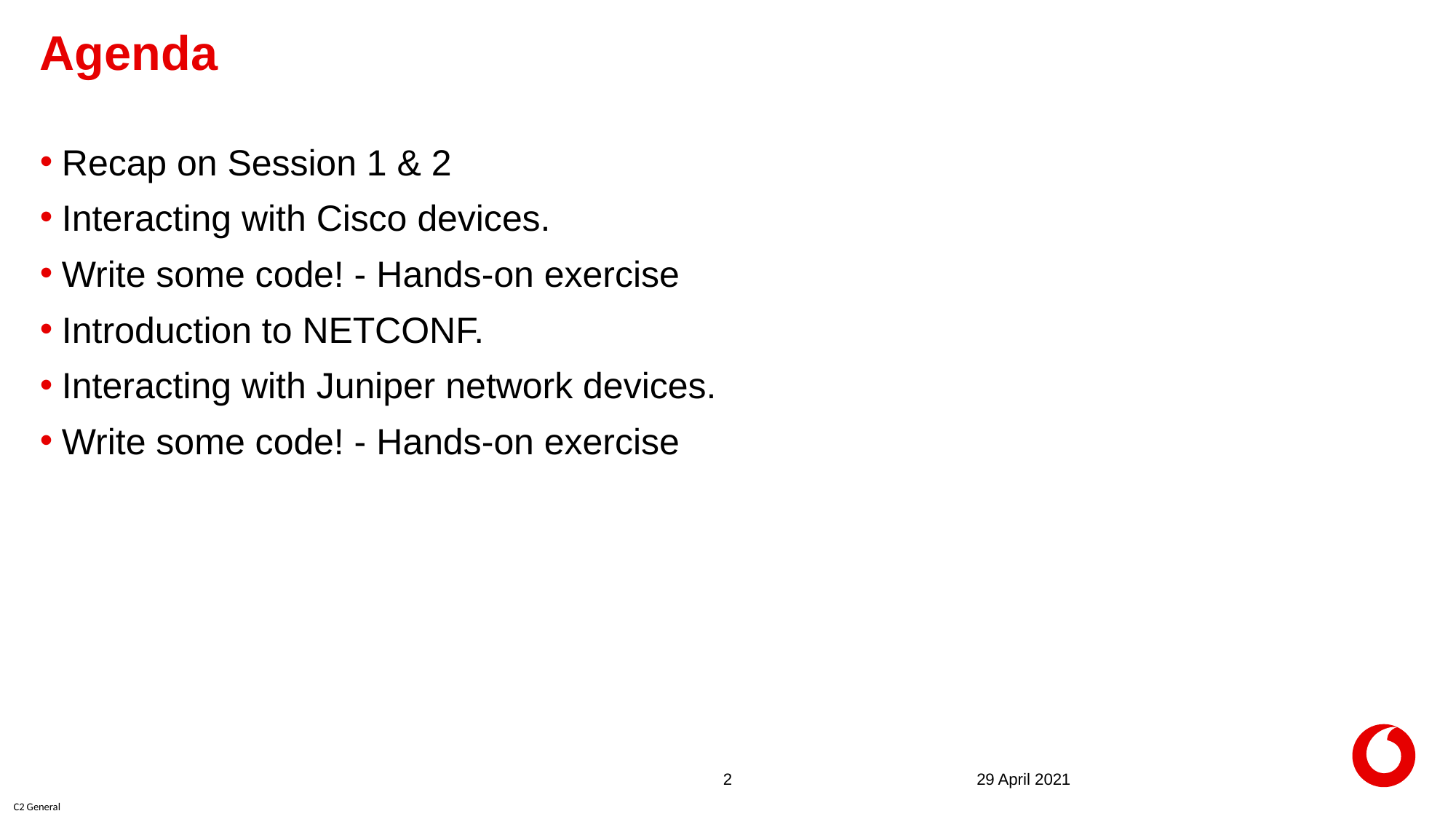

# Agenda
Recap on Session 1 & 2
Interacting with Cisco devices.
Write some code! - Hands-on exercise
Introduction to NETCONF.
Interacting with Juniper network devices.
Write some code! - Hands-on exercise
29 April 2021
2